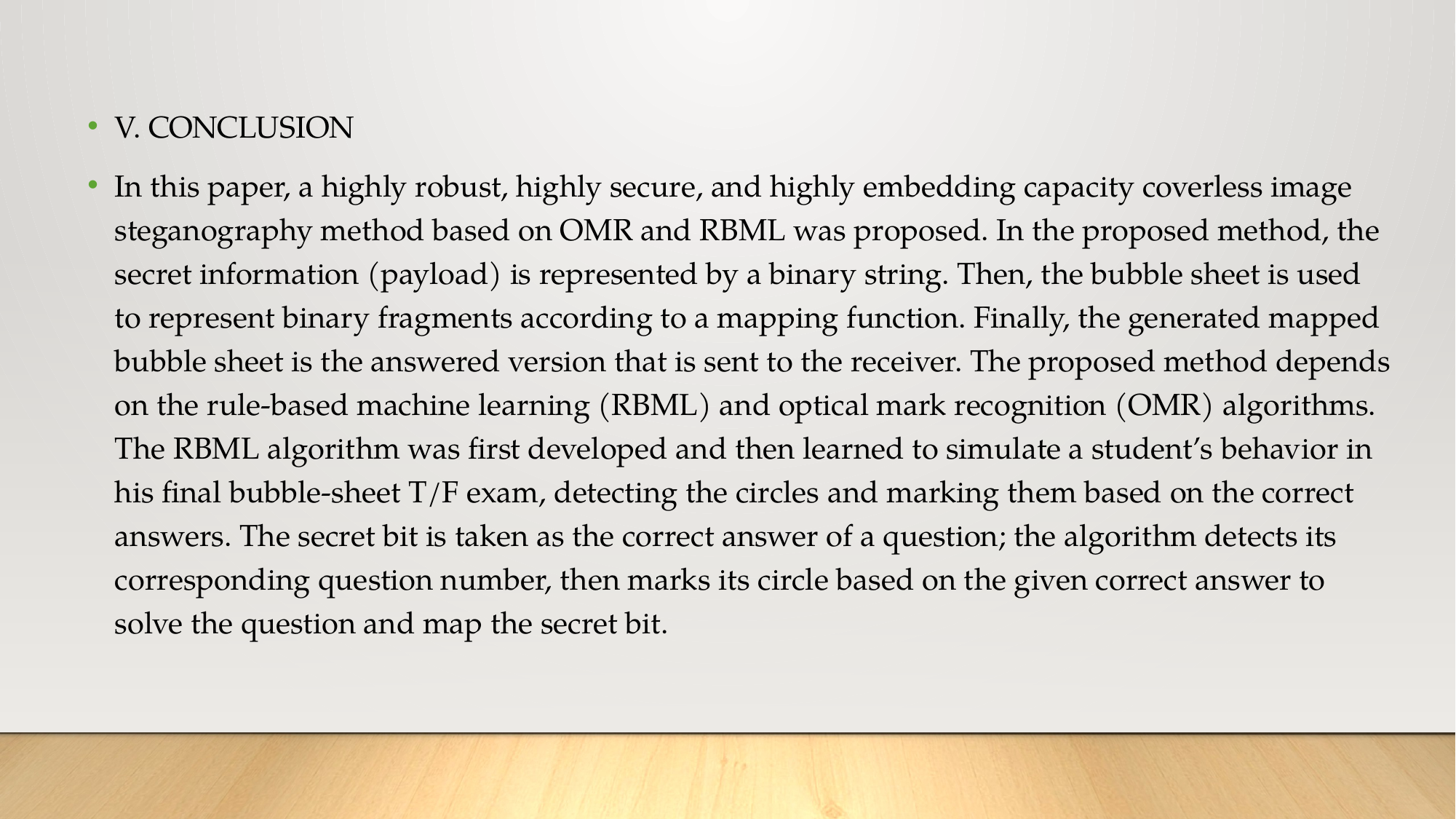

V. CONCLUSION
In this paper, a highly robust, highly secure, and highly embedding capacity coverless image steganography method based on OMR and RBML was proposed. In the proposed method, the secret information (payload) is represented by a binary string. Then, the bubble sheet is used to represent binary fragments according to a mapping function. Finally, the generated mapped bubble sheet is the answered version that is sent to the receiver. The proposed method depends on the rule-based machine learning (RBML) and optical mark recognition (OMR) algorithms. The RBML algorithm was first developed and then learned to simulate a student’s behavior in his final bubble-sheet T/F exam, detecting the circles and marking them based on the correct answers. The secret bit is taken as the correct answer of a question; the algorithm detects its corresponding question number, then marks its circle based on the given correct answer to solve the question and map the secret bit.